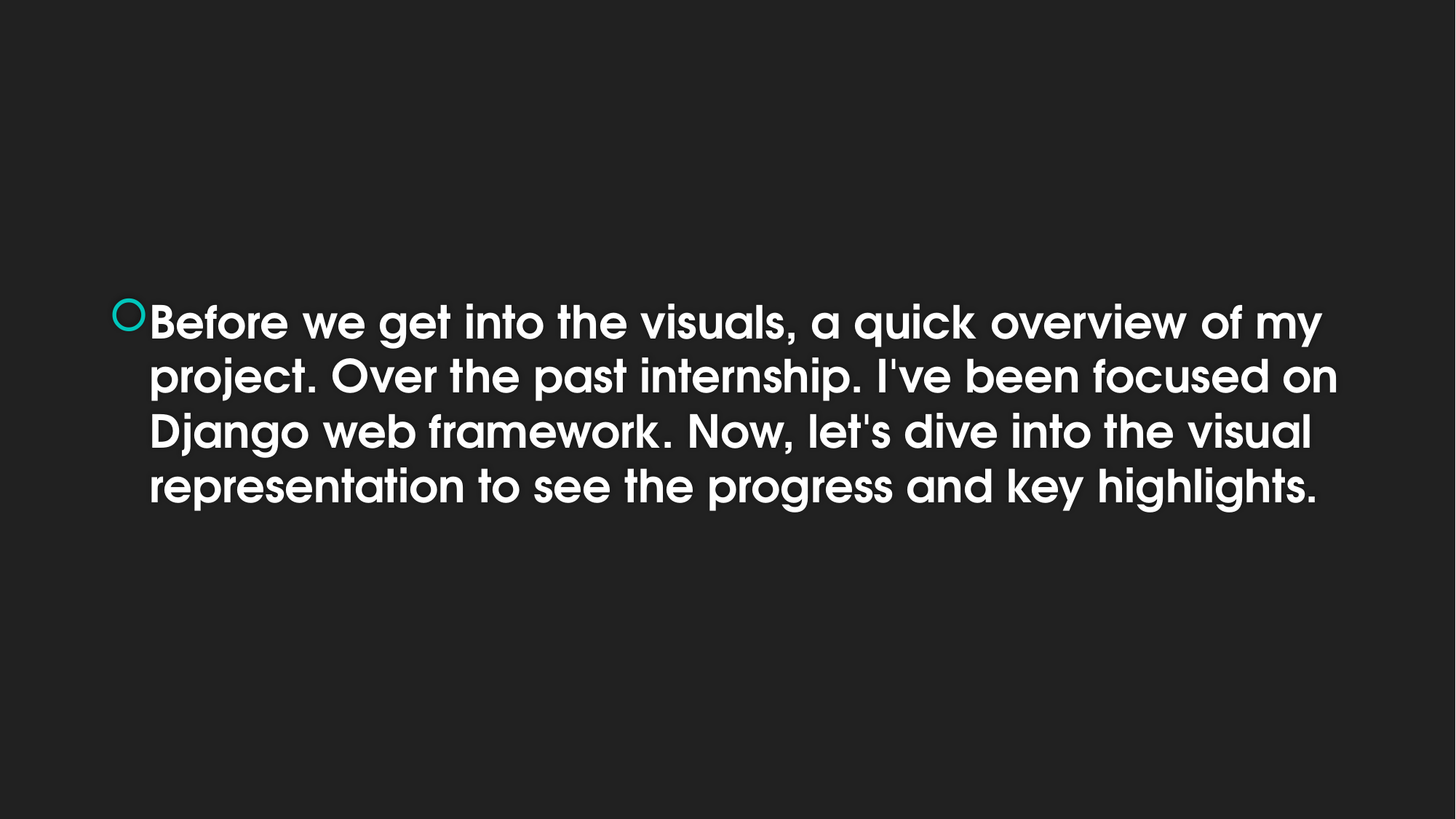

Before we get into the visuals, a quick overview of my project. Over the past internship. I've been focused on Django web framework. Now, let's dive into the visual representation to see the progress and key highlights.